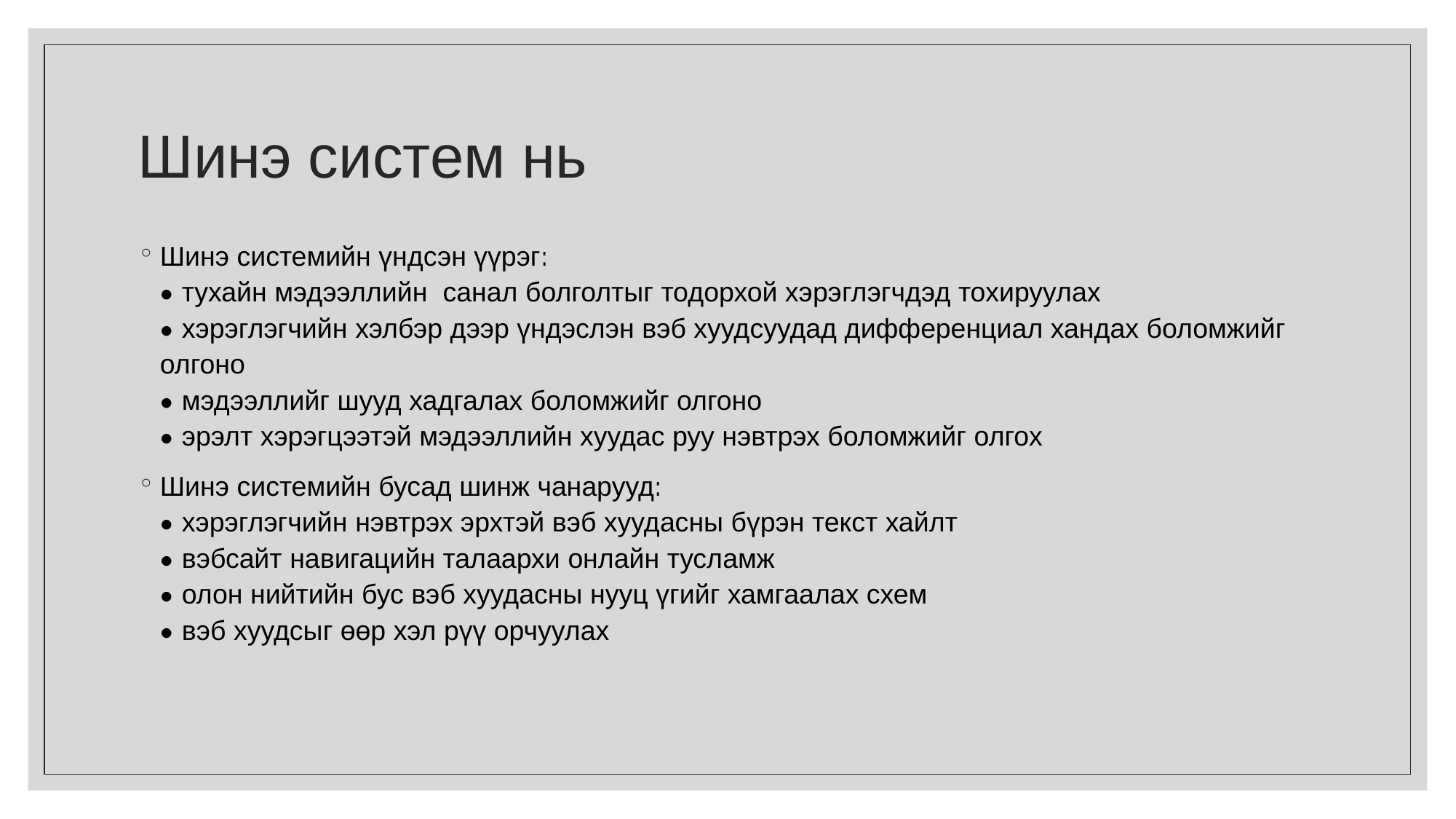

# Шинэ систем нь
Шинэ системийн үндсэн үүрэг:
• тухайн мэдээллийн  санал болголтыг тодорхой хэрэглэгчдэд тохируулах
• хэрэглэгчийн хэлбэр дээр үндэслэн вэб хуудсуудад дифференциал хандах боломжийг олгоно
• мэдээллийг шууд хадгалах боломжийг олгоно
• эрэлт хэрэгцээтэй мэдээллийн хуудас руу нэвтрэх боломжийг олгох
Шинэ системийн бусад шинж чанарууд:
• хэрэглэгчийн нэвтрэх эрхтэй вэб хуудасны бүрэн текст хайлт
• вэбсайт навигацийн талаархи онлайн тусламж
• олон нийтийн бус вэб хуудасны нууц үгийг хамгаалах схем
• вэб хуудсыг өөр хэл рүү орчуулах